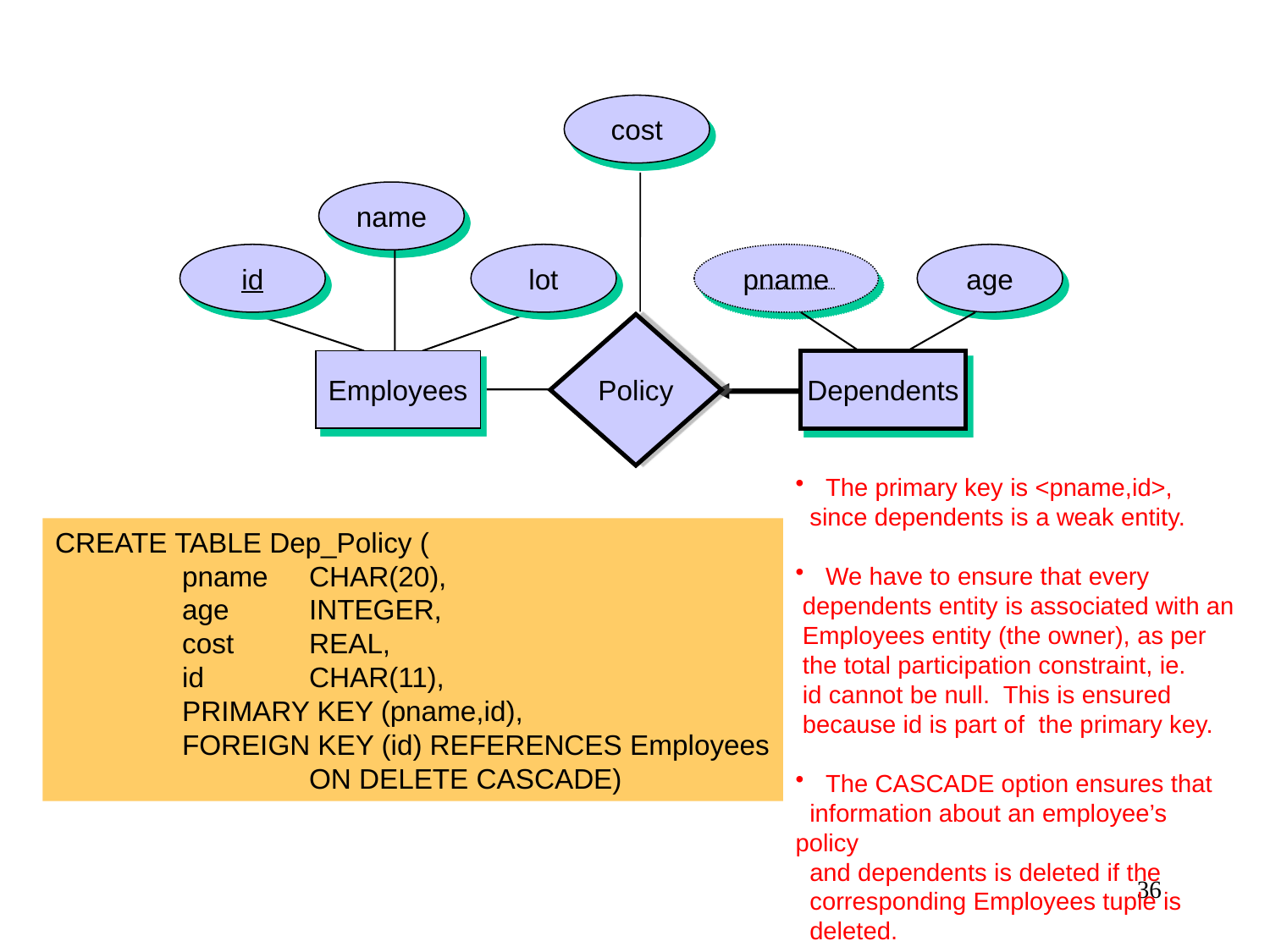

cost

name
id
lot
pname
age

Policy
Employees
Dependents

The primary key is <pname,id>,
  since dependents is a weak entity.

We have to ensure that every
 dependents entity is associated with an
 Employees entity (the owner), as per
 the total participation constraint, ie.
 id cannot be null.  This is ensured
 because id is part of  the primary key.

The CASCADE option ensures that
  information about an employee’s policy
  and dependents is deleted if the
  corresponding Employees tuple is
  deleted.

CREATE TABLE Dep_Policy (
	pname	CHAR(20),
	age	INTEGER,
	cost	REAL,
	id	CHAR(11),
	PRIMARY KEY (pname,id),
	FOREIGN KEY (id) REFERENCES Employees
		ON DELETE CASCADE)
36